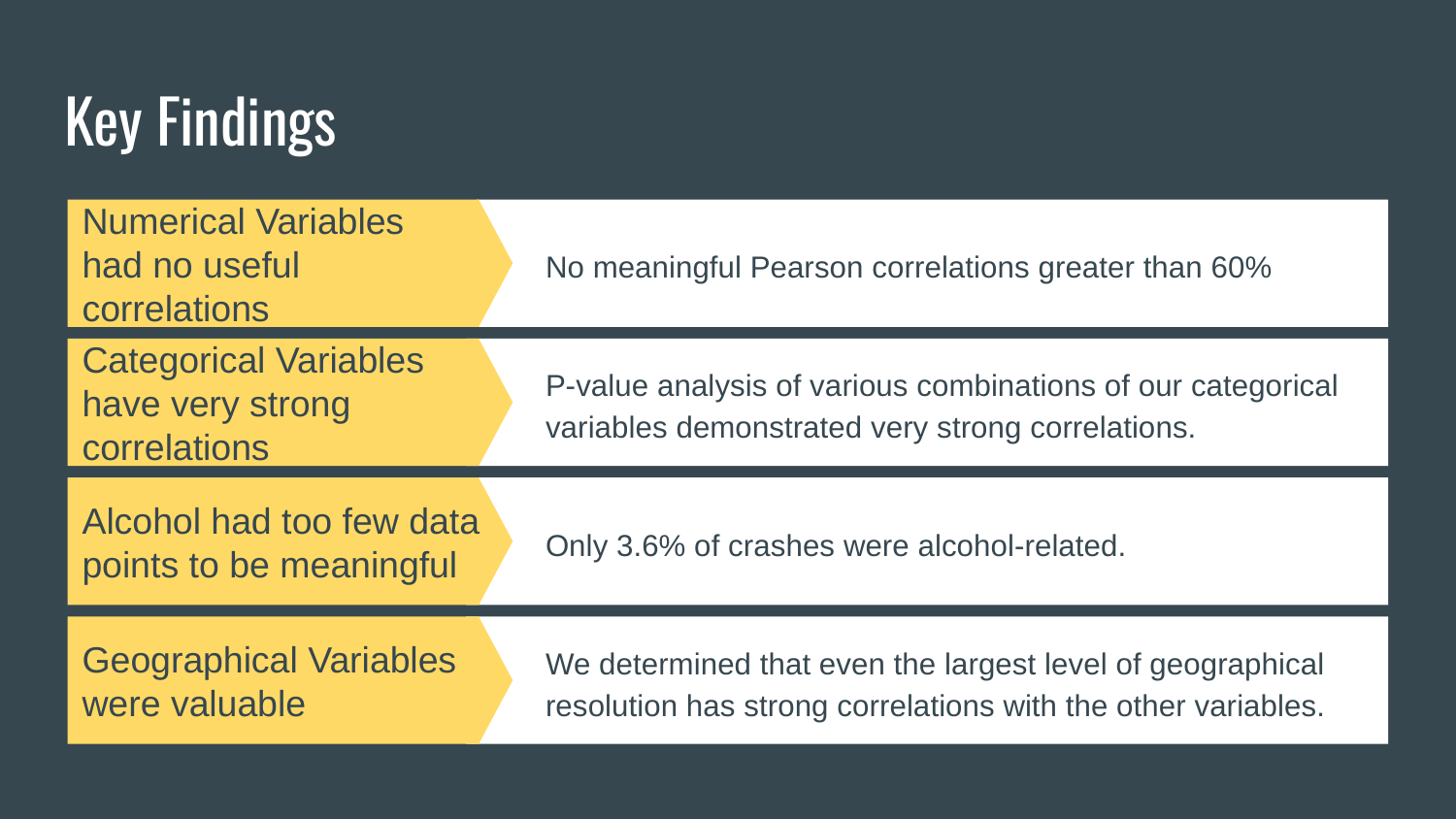

# Key Findings

No meaningful Pearson correlations greater than 60%
Numerical Variables had no useful correlations

Categorical Variables have very strong correlations
P-value analysis of various combinations of our categorical variables demonstrated very strong correlations.

Alcohol had too few data points to be meaningful
Only 3.6% of crashes were alcohol-related.

Geographical Variables were valuable
We determined that even the largest level of geographical resolution has strong correlations with the other variables.